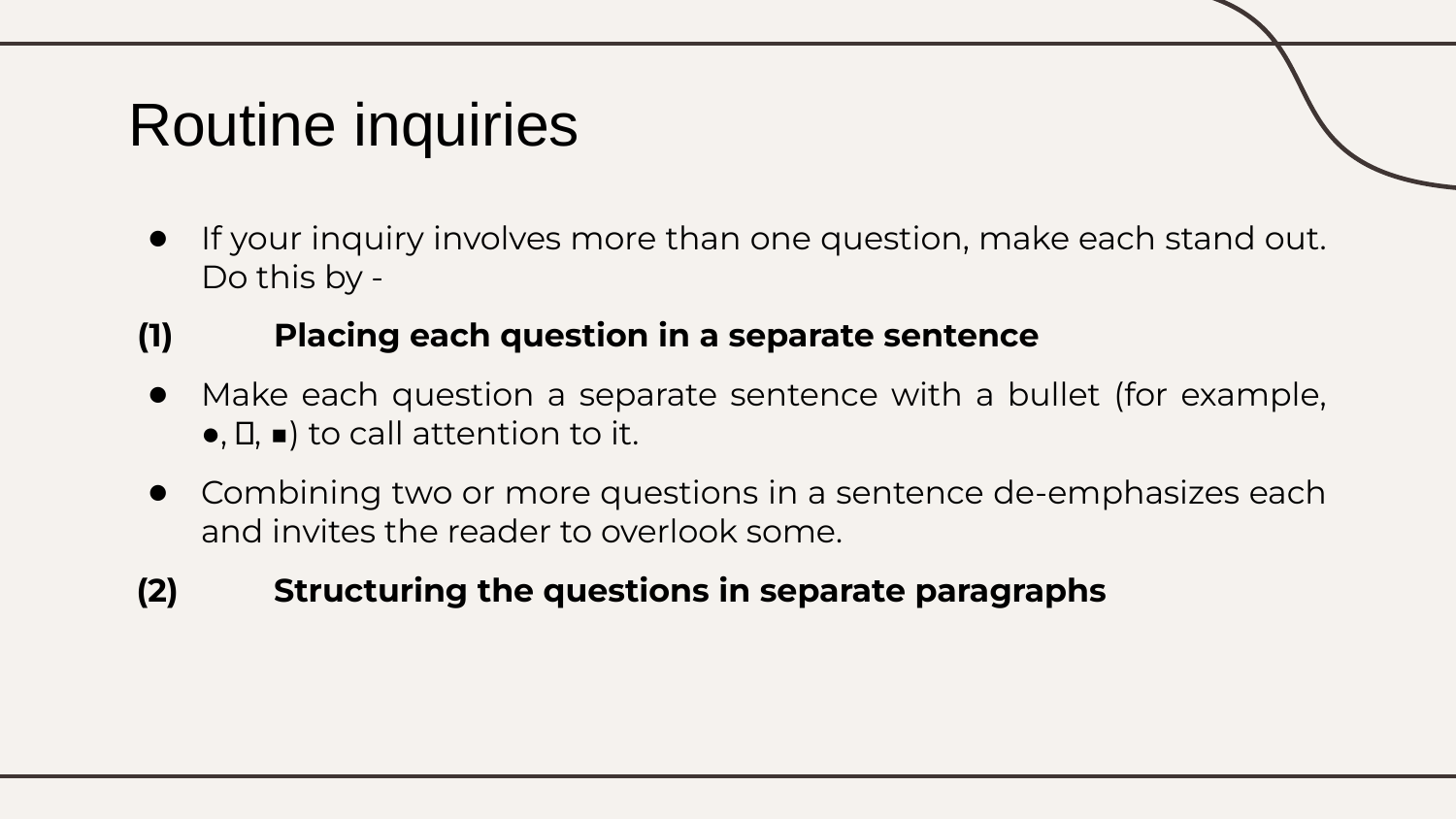

# Routine inquiries
If your inquiry involves more than one question, make each stand out. Do this by -
 (1) 	Placing each question in a separate sentence
Make each question a separate sentence with a bullet (for example, ●, 􀀁, ■) to call attention to it.
Combining two or more questions in a sentence de-emphasizes each and invites the reader to overlook some.
 (2) 	Structuring the questions in separate paragraphs